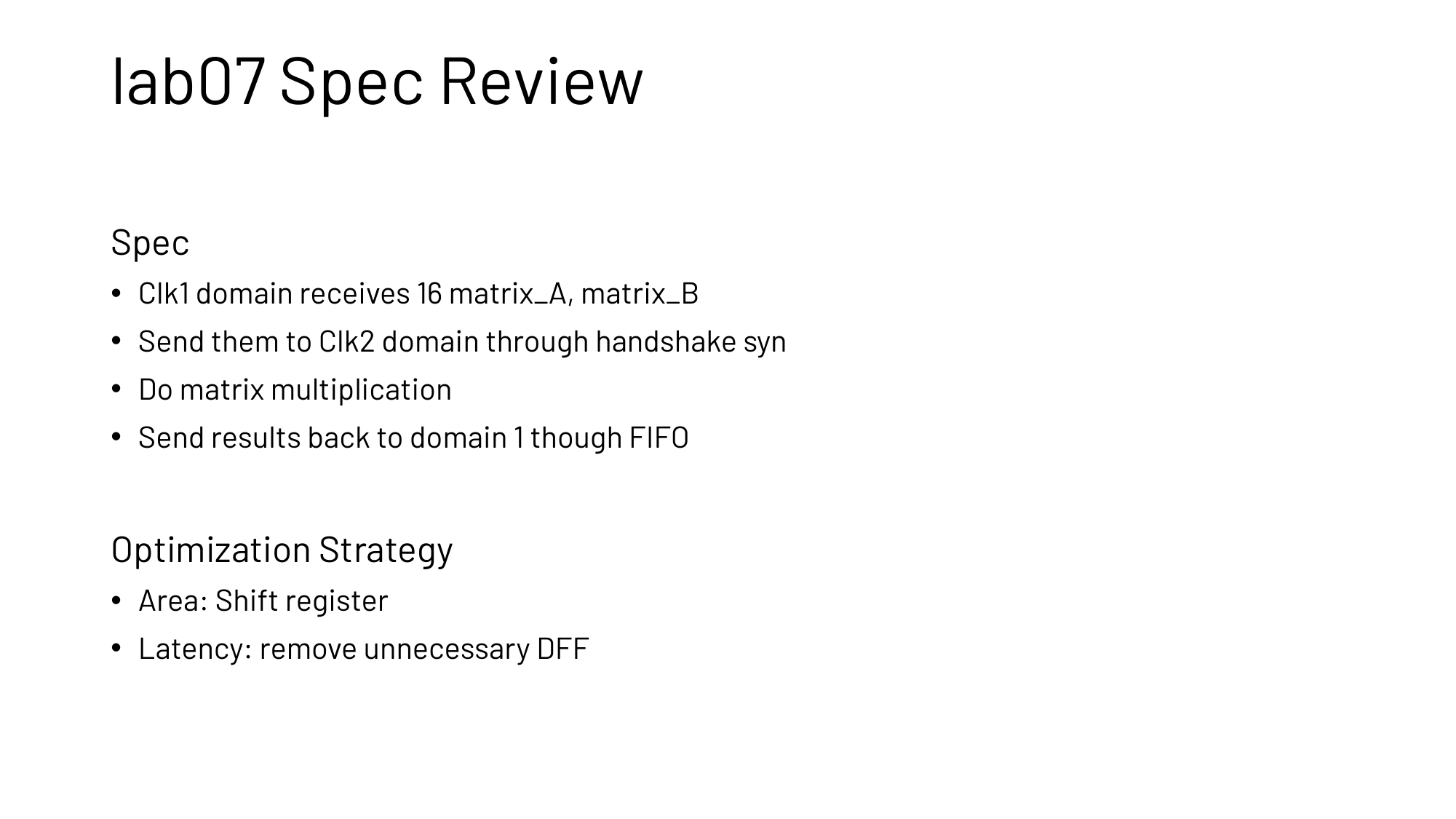

# lab07 Spec Review
Spec
Clk1 domain receives 16 matrix_A, matrix_B
Send them to Clk2 domain through handshake syn
Do matrix multiplication
Send results back to domain 1 though FIFO

Optimization Strategy
Area: Shift register
Latency: remove unnecessary DFF